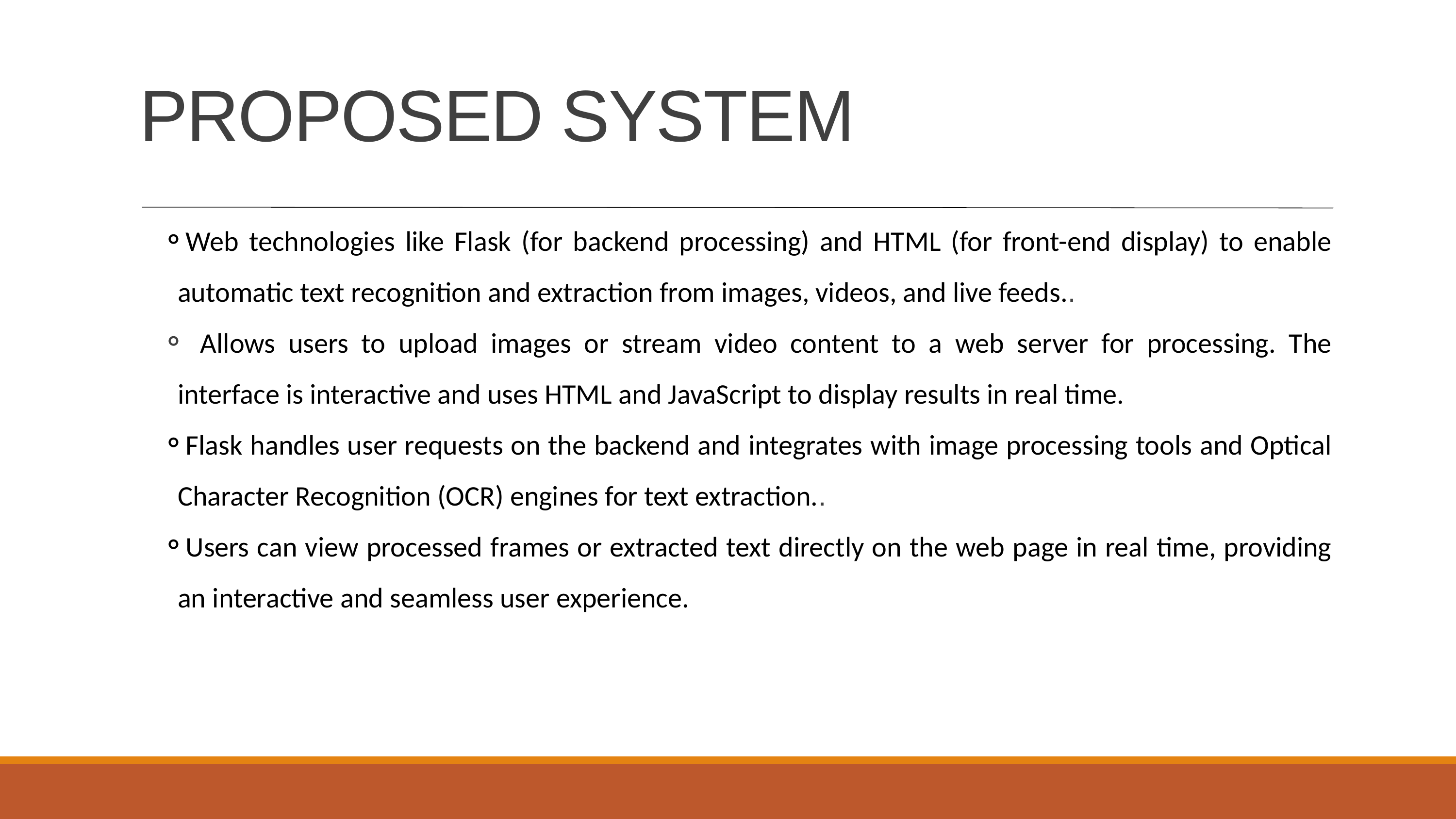

PROPOSED SYSTEM
Web technologies like Flask (for backend processing) and HTML (for front-end display) to enable automatic text recognition and extraction from images, videos, and live feeds..
 Allows users to upload images or stream video content to a web server for processing. The interface is interactive and uses HTML and JavaScript to display results in real time.
Flask handles user requests on the backend and integrates with image processing tools and Optical Character Recognition (OCR) engines for text extraction..
Users can view processed frames or extracted text directly on the web page in real time, providing an interactive and seamless user experience.